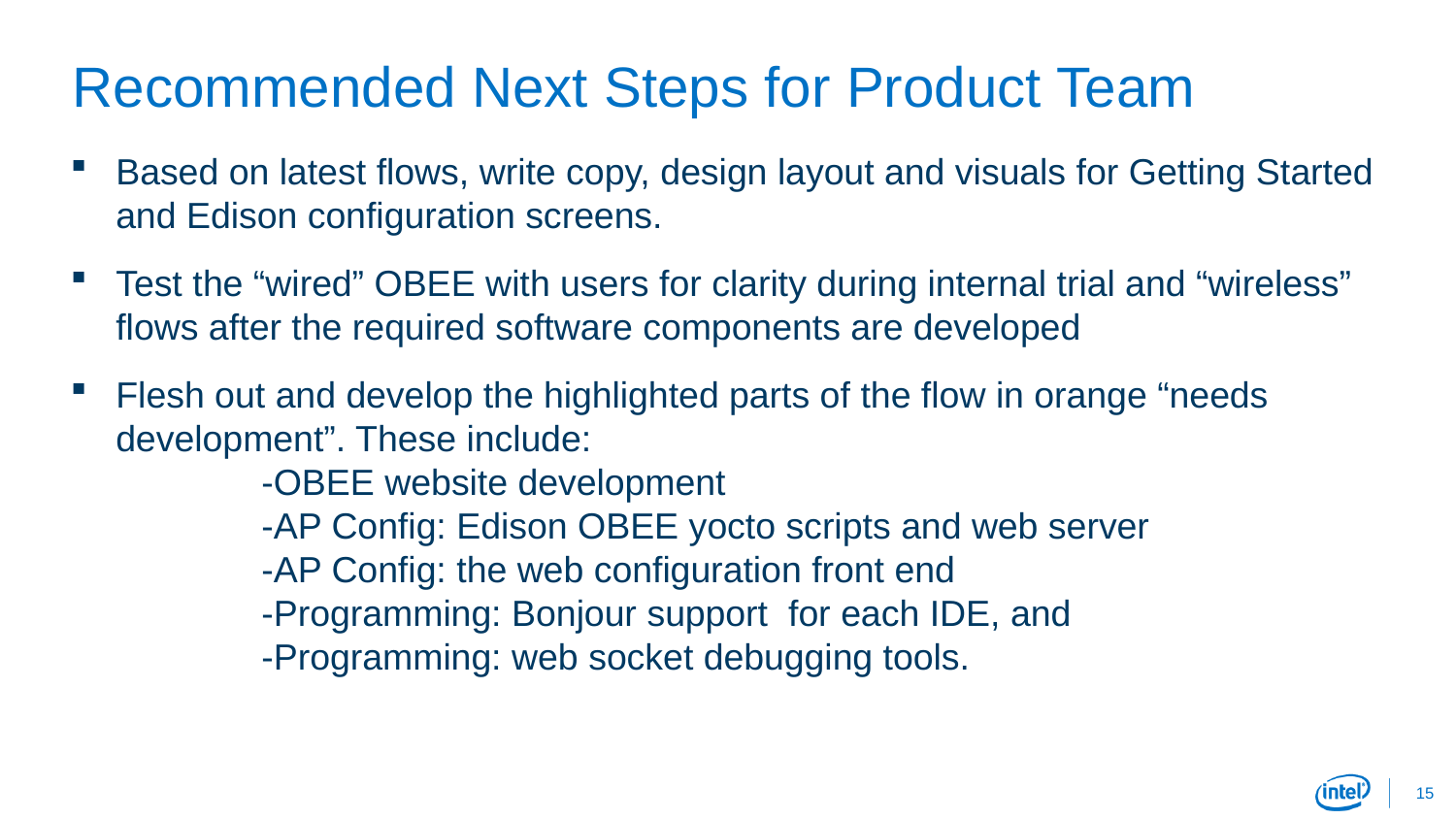

# Recommended Next Steps for Product Team
Based on latest flows, write copy, design layout and visuals for Getting Started and Edison configuration screens.
Test the “wired” OBEE with users for clarity during internal trial and “wireless” flows after the required software components are developed
Flesh out and develop the highlighted parts of the flow in orange “needs development”. These include:
	-OBEE website development
	-AP Config: Edison OBEE yocto scripts and web server
	-AP Config: the web configuration front end
	-Programming: Bonjour support  for each IDE, and
	-Programming: web socket debugging tools.
15